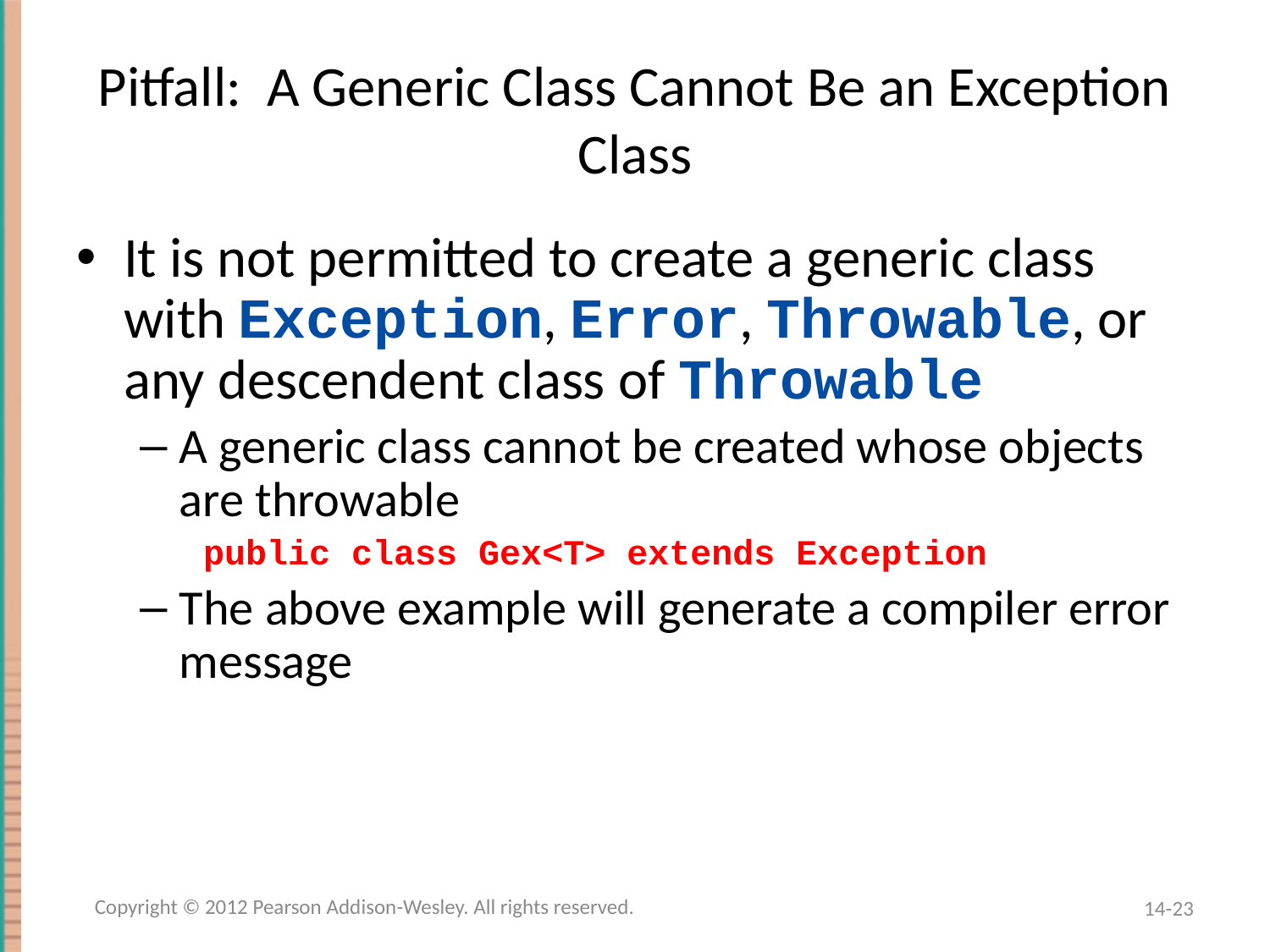

# Pitfall:  A Generic Class Cannot Be an Exception Class
It is not permitted to create a generic class with Exception, Error, Throwable, or any descendent class of Throwable
A generic class cannot be created whose objects are throwable
public class Gex<T> extends Exception
The above example will generate a compiler error message
Copyright © 2012 Pearson Addison-Wesley. All rights reserved.
14-23